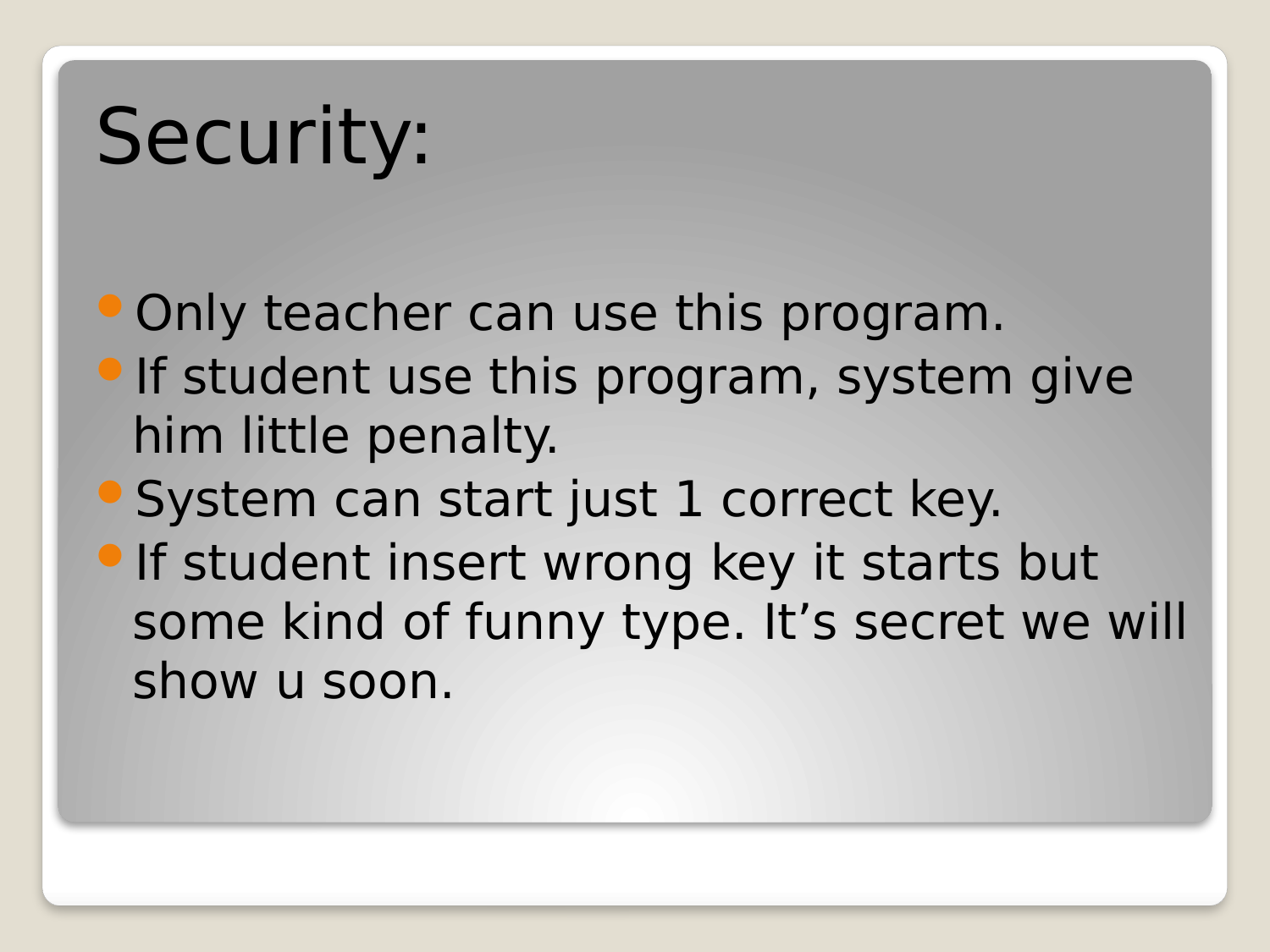

Security:

Only teacher can use this program.
If student use this program, system give him little penalty.
System can start just 1 correct key.
If student insert wrong key it starts but some kind of funny type. It’s secret we will show u soon.